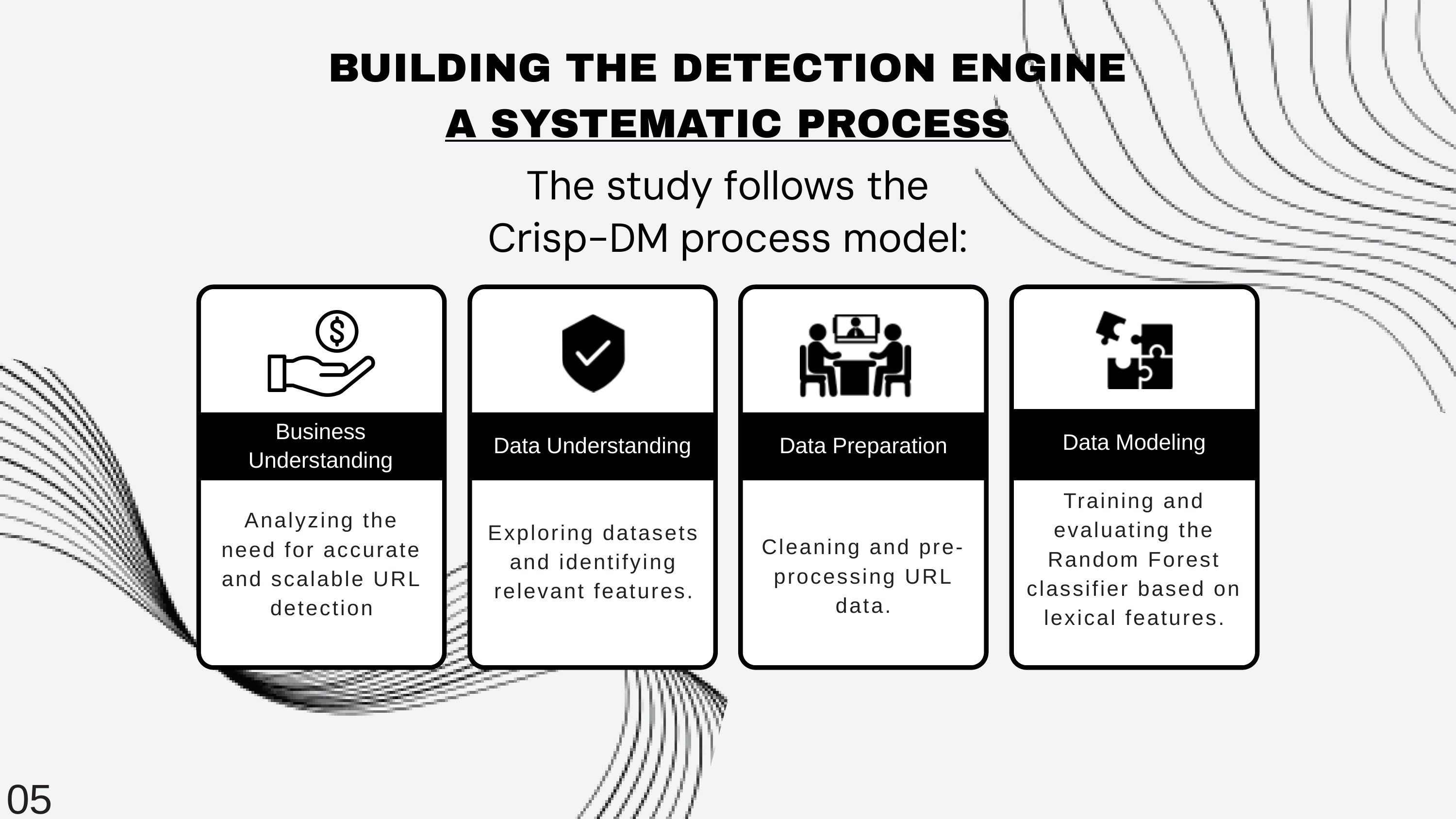

BUILDING THE DETECTION ENGINE
A SYSTEMATIC PROCESS
The study follows the Crisp-DM process model:

Data Modeling

Business Understanding

Data Understanding

Data Preparation

Collaboration

Innovation
Training and evaluating the Random Forest classifier based on lexical features.
Analyzing the need for accurate and scalable URL detection
Exploring datasets and identifying relevant features.
Cleaning and pre-processing URL data.
05